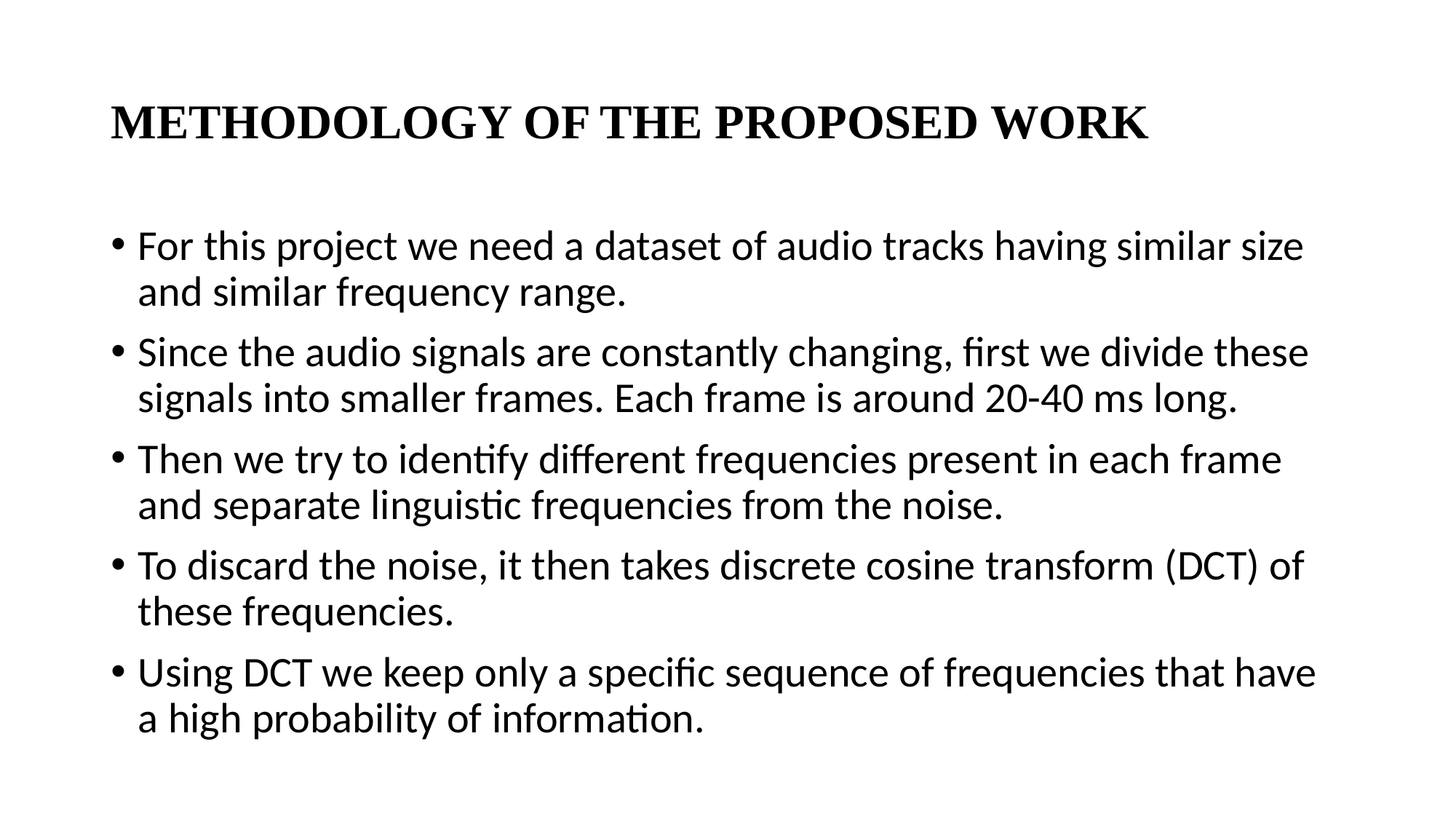

# METHODOLOGY OF THE PROPOSED WORK
For this project we need a dataset of audio tracks having similar size and similar frequency range.
Since the audio signals are constantly changing, first we divide these signals into smaller frames. Each frame is around 20-40 ms long.
Then we try to identify different frequencies present in each frame and separate linguistic frequencies from the noise.
To discard the noise, it then takes discrete cosine transform (DCT) of these frequencies.
Using DCT we keep only a specific sequence of frequencies that have a high probability of information.